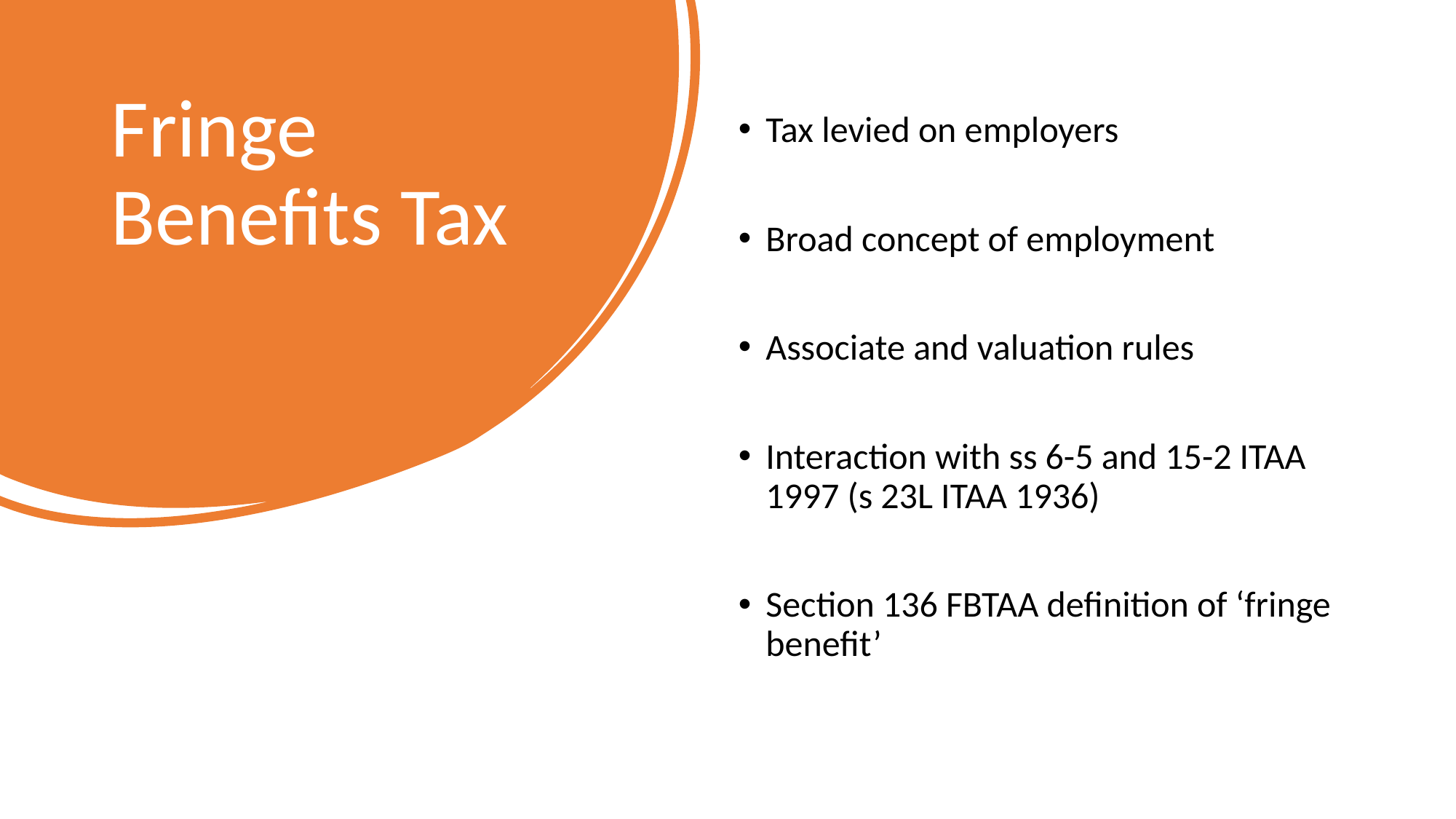

# Fringe Benefits Tax
Tax levied on employers

Broad concept of employment

Associate and valuation rules

Interaction with ss 6-5 and 15-2 ITAA 1997 (s 23L ITAA 1936)

Section 136 FBTAA definition of ‘fringe benefit’